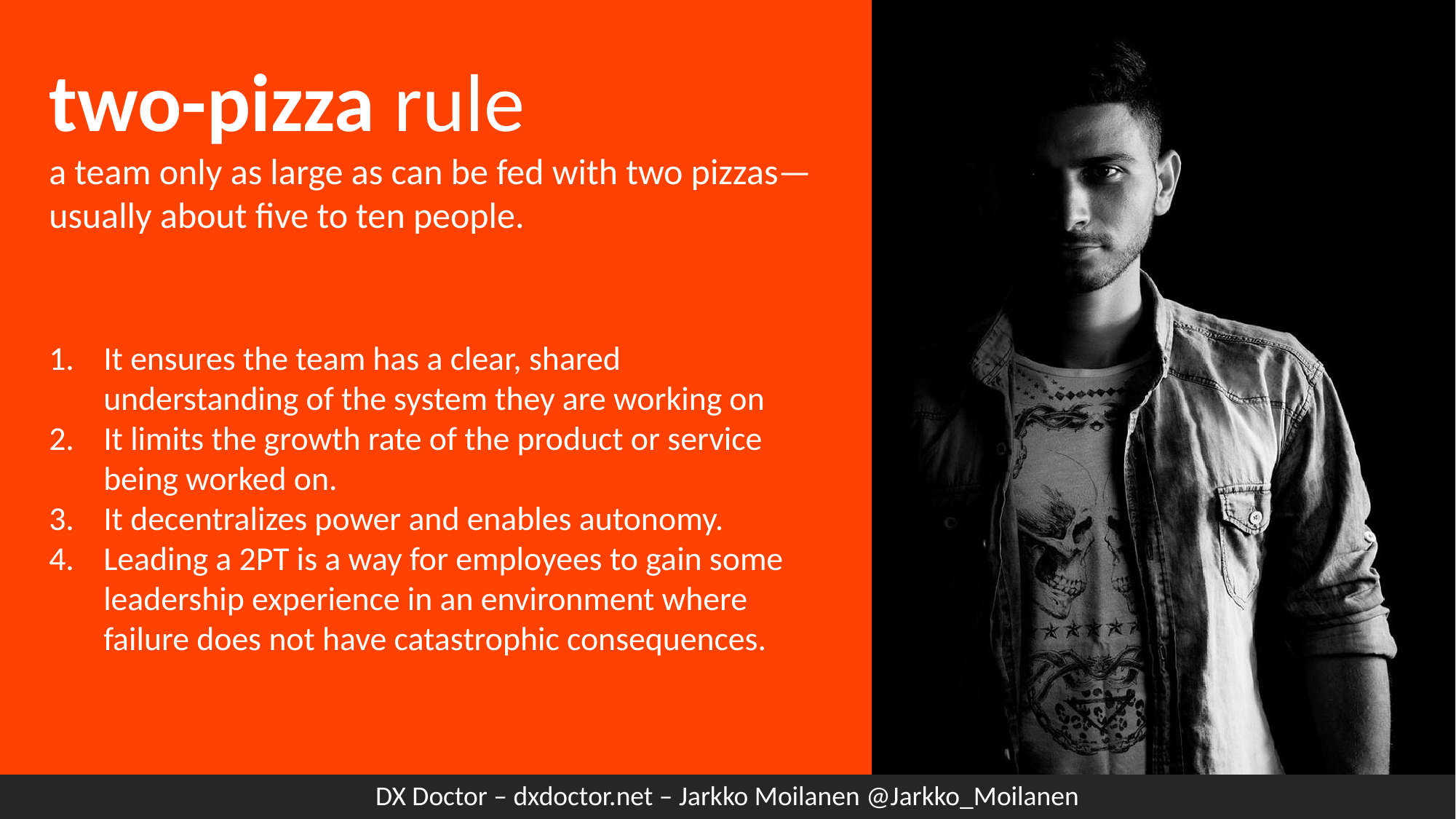

two-pizza rule
a team only as large as can be fed with two pizzas—usually about five to ten people.
It ensures the team has a clear, shared understanding of the system they are working on
It limits the growth rate of the product or service being worked on.
It decentralizes power and enables autonomy.
Leading a 2PT is a way for employees to gain some leadership experience in an environment where failure does not have catastrophic consequences.
DX Doctor – dxdoctor.net – Jarkko Moilanen @Jarkko_Moilanen